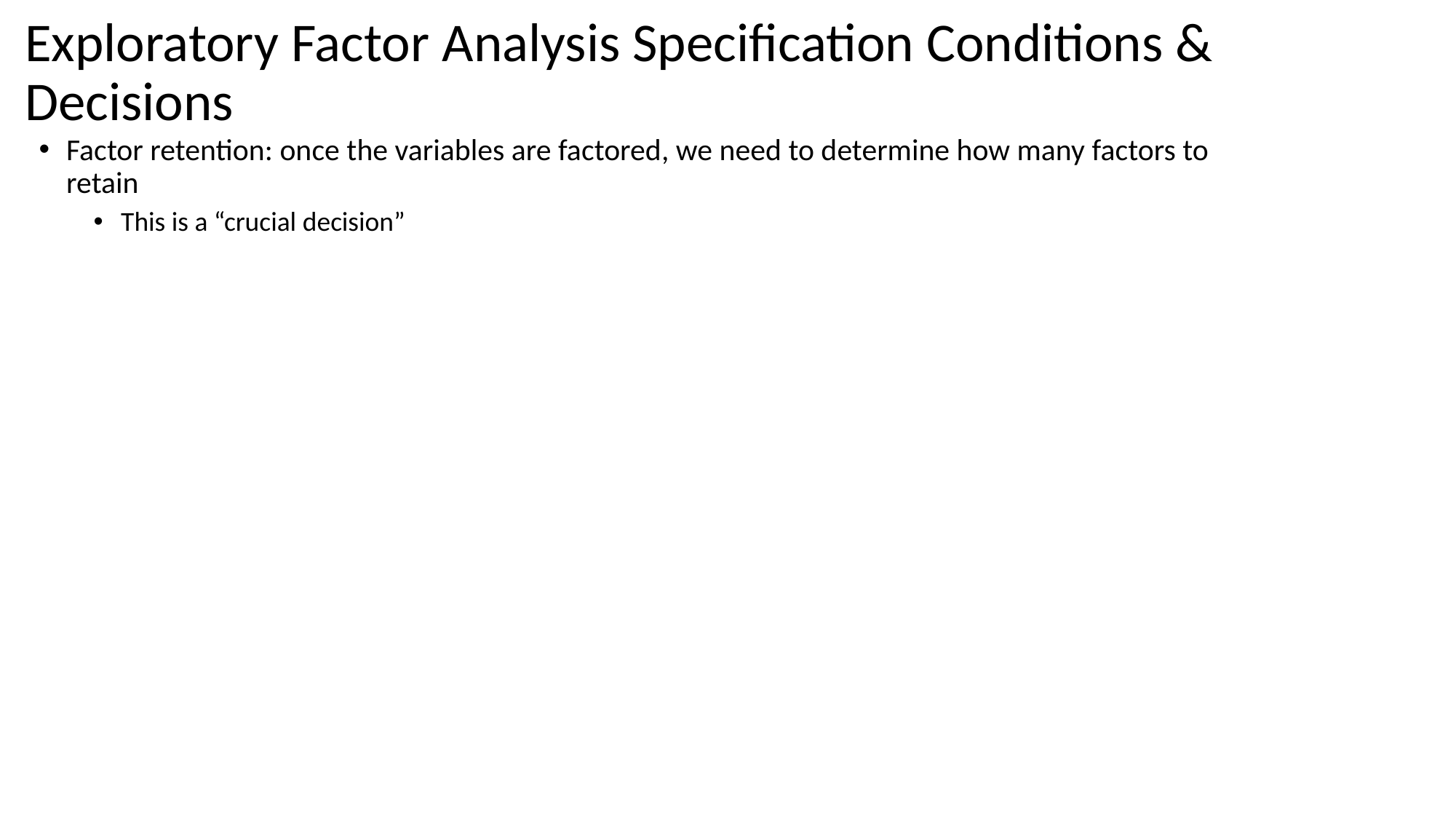

# Exploratory Factor Analysis Specification Conditions & Decisions
Factor retention: once the variables are factored, we need to determine how many factors to retain
This is a “crucial decision”